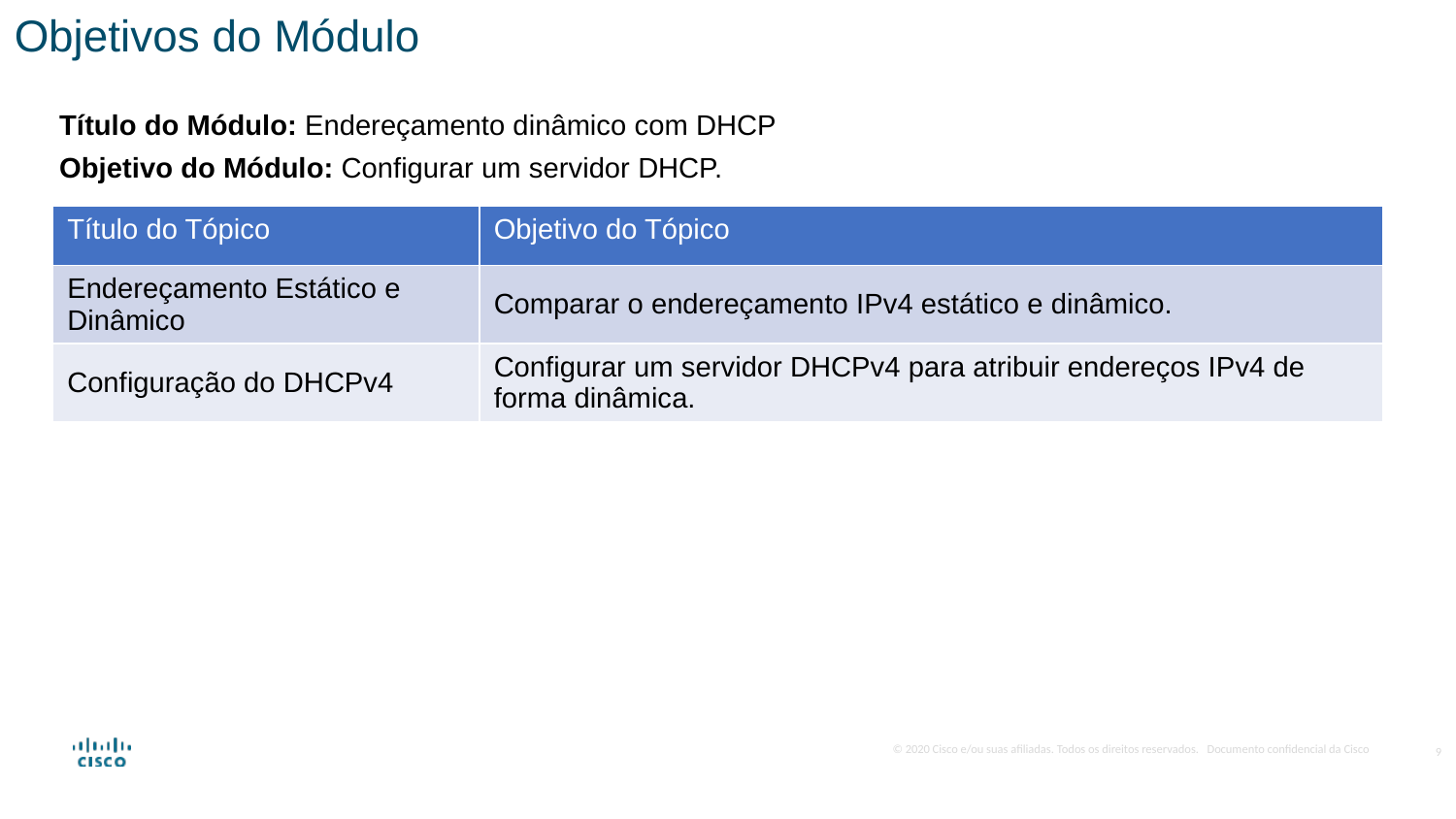

Objetivos do Módulo
Título do Módulo: Endereçamento dinâmico com DHCP
Objetivo do Módulo: Configurar um servidor DHCP.
| Título do Tópico | Objetivo do Tópico |
| --- | --- |
| Endereçamento Estático e Dinâmico | Comparar o endereçamento IPv4 estático e dinâmico. |
| Configuração do DHCPv4 | Configurar um servidor DHCPv4 para atribuir endereços IPv4 de forma dinâmica. |
9